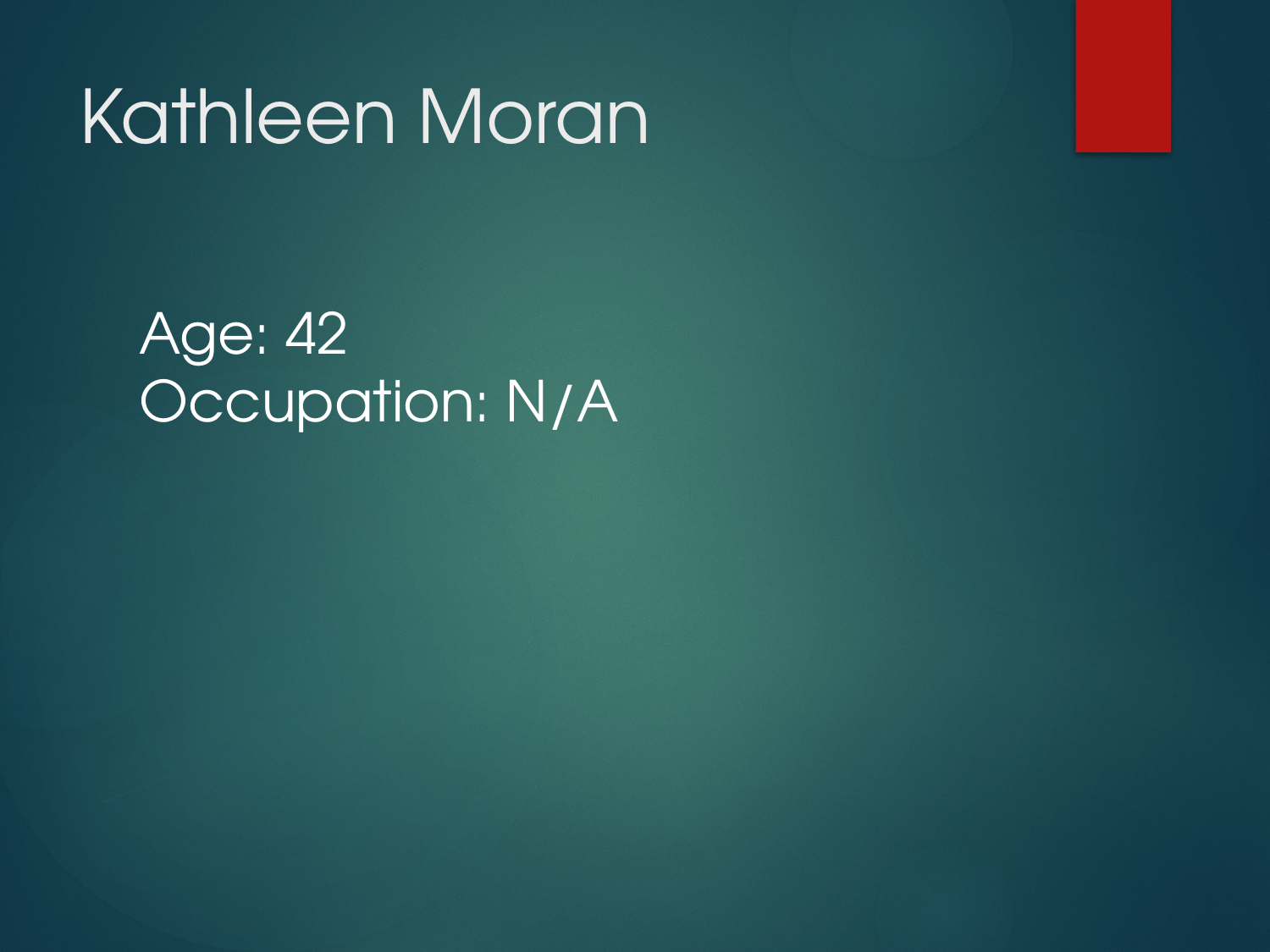

# Kathleen Moran

Age: 42
Occupation: N/A